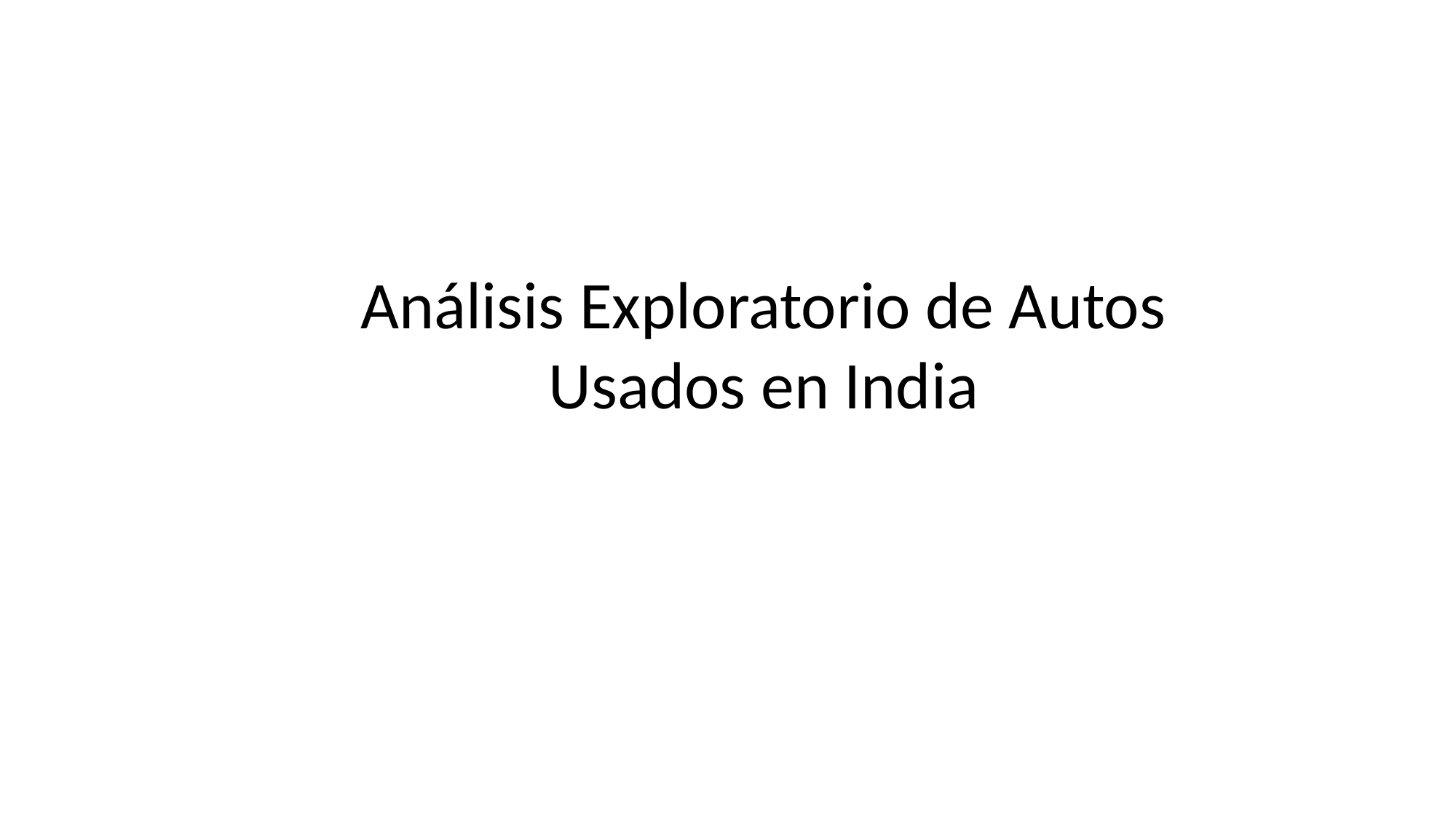

# Análisis Exploratorio de Autos Usados en India